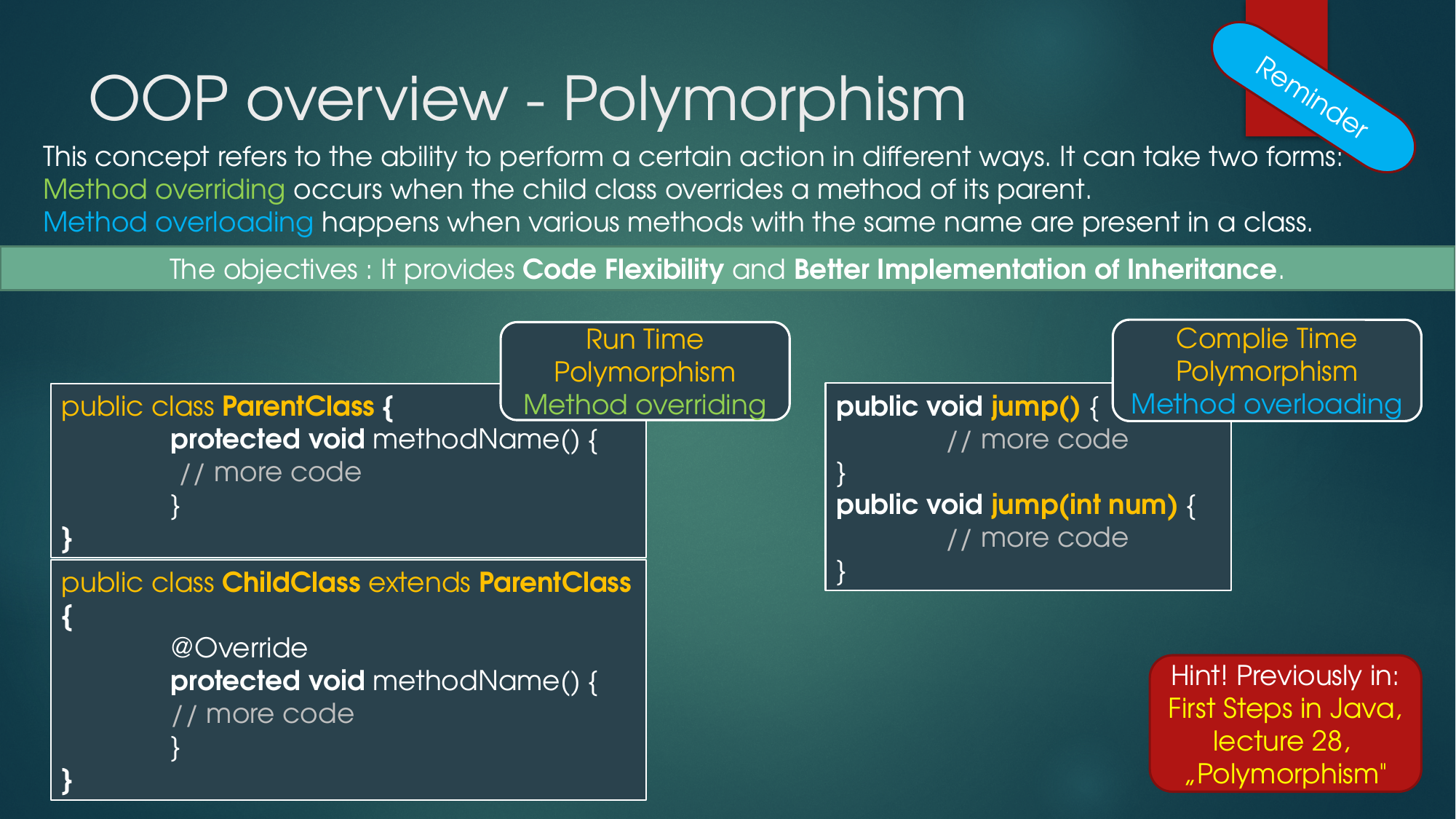

# OOP overview - Polymorphism
Reminder
This concept refers to the ability to perform a certain action in different ways. It can take two forms: Method overriding occurs when the child class overrides a method of its parent.
Method overloading happens when various methods with the same name are present in a class.
The objectives : It provides Code Flexibility and Better Implementation of Inheritance.
Complie Time Polymorphism Method overloading
Run Time Polymorphism Method overriding
public void jump() {
	// more code
}
public void jump(int num) {
	// more code
}
public class ParentClass {
	protected void methodName() {
	 // more code
	}
}
public class ChildClass extends ParentClass {
 	@Override
	protected void methodName() {
	// more code
	}
}
Hint! Previously in:
First Steps in Java, lecture 28,
„Polymorphism"